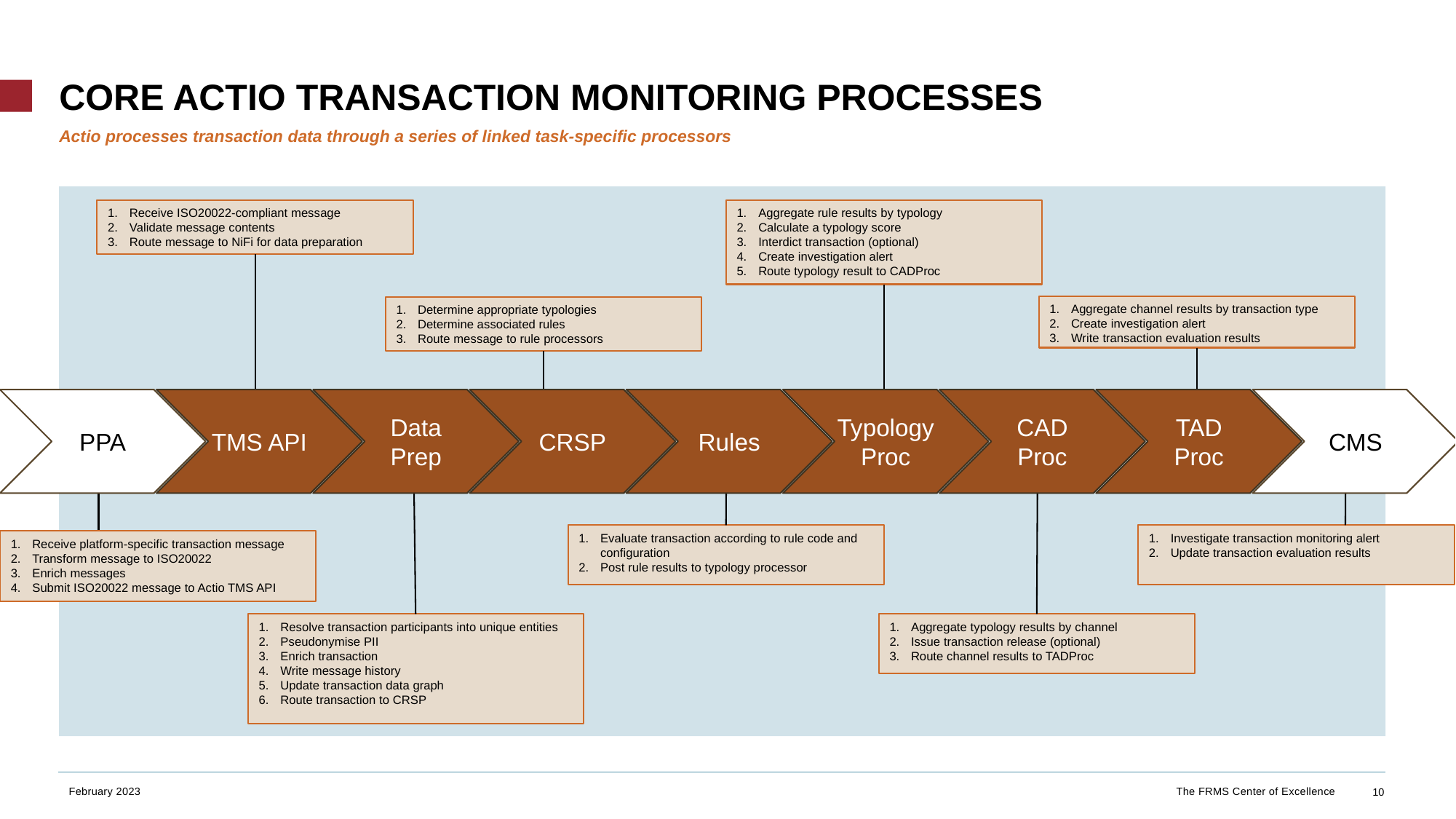

# Core Actio TRANSACTION MONITORING Processes
Actio processes transaction data through a series of linked task-specific processors
Receive ISO20022-compliant message
Validate message contents
Route message to NiFi for data preparation

Aggregate rule results by typology
Calculate a typology score
Interdict transaction (optional)
Create investigation alert
Route typology result to CADProc

Aggregate channel results by transaction type
Create investigation alert
Write transaction evaluation results

Determine appropriate typologies
Determine associated rules
Route message to rule processors
CMS
CRSP
Typology
Proc
Data Prep
PPA
TMS API
Rules
CAD
Proc
TAD
Proc
Evaluate transaction according to rule code and configuration
Post rule results to typology processor
Investigate transaction monitoring alert
Update transaction evaluation results
Receive platform-specific transaction message
Transform message to ISO20022
Enrich messages
Submit ISO20022 message to Actio TMS API
Resolve transaction participants into unique entities
Pseudonymise PII
Enrich transaction
Write message history
Update transaction data graph
Route transaction to CRSP
Aggregate typology results by channel
Issue transaction release (optional)
Route channel results to TADProc

February 2023
The FRMS Center of Excellence
10